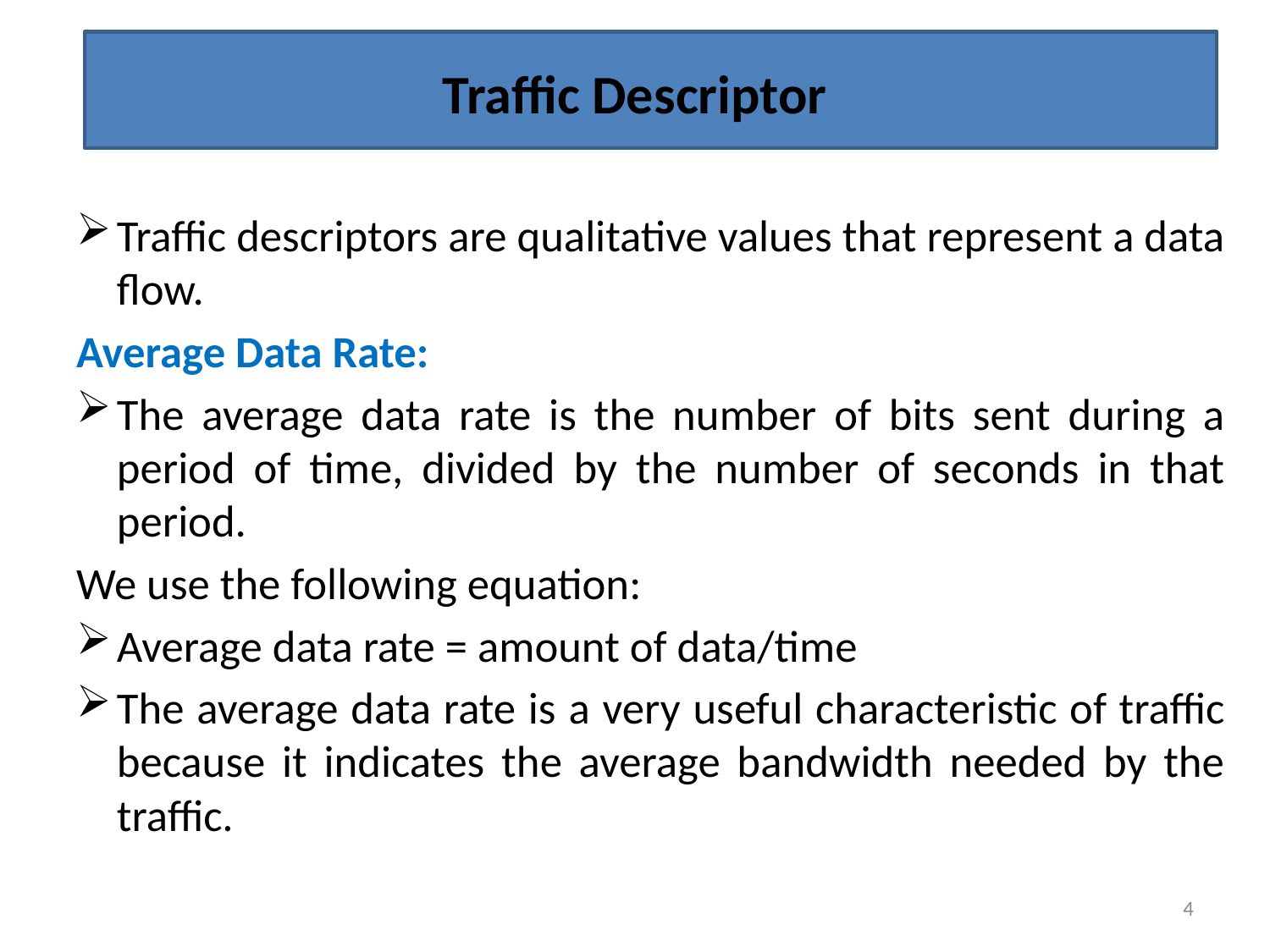

# Traffic Descriptor
Traffic descriptors are qualitative values that represent a data flow.
Average Data Rate:
The average data rate is the number of bits sent during a period of time, divided by the number of seconds in that period.
We use the following equation:
Average data rate = amount of data/time
The average data rate is a very useful characteristic of traffic because it indicates the average bandwidth needed by the traffic.
4